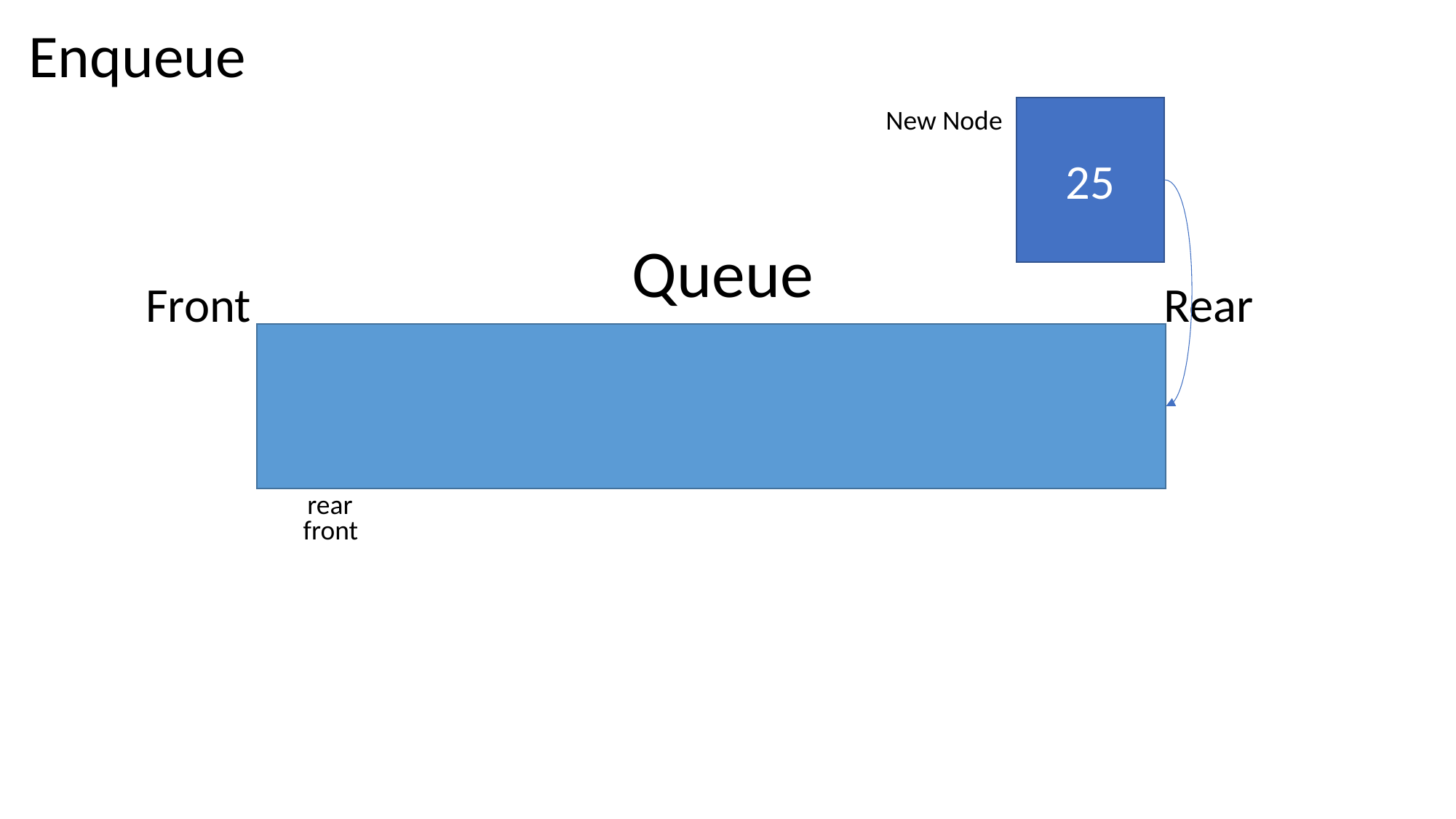

Enqueue
New Node
25
Queue
Rear
Front

rear
front